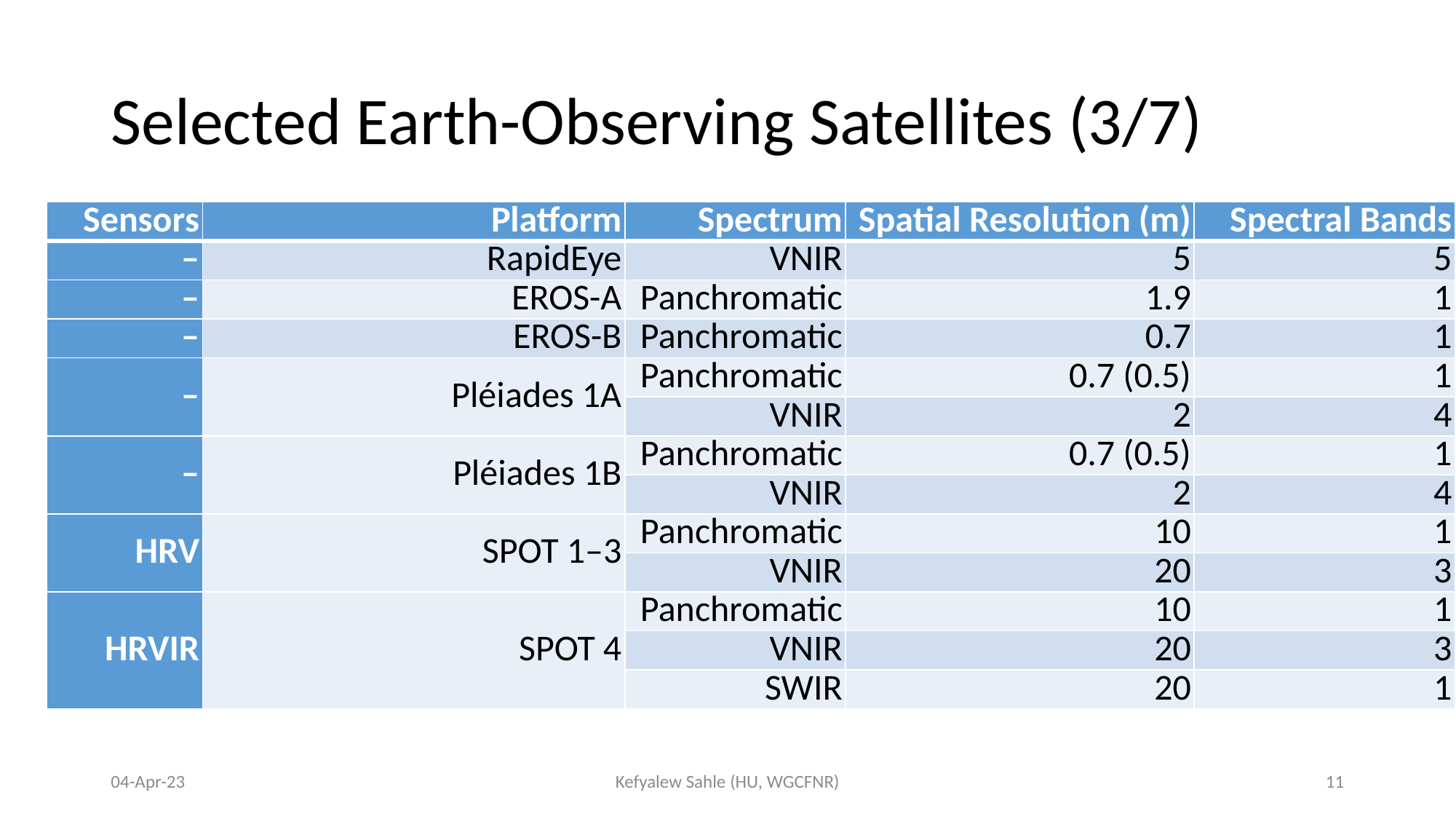

# Selected Earth-Observing Satellites (3/7)
| Sensors | Platform | Spectrum | Spatial Resolution (m) | Spectral Bands |
| --- | --- | --- | --- | --- |
| – | RapidEye | VNIR | 5 | 5 |
| – | EROS-A | Panchromatic | 1.9 | 1 |
| – | EROS-B | Panchromatic | 0.7 | 1 |
| – | Pléiades 1A | Panchromatic | 0.7 (0.5) | 1 |
|  |  | VNIR | 2 | 4 |
| – | Pléiades 1B | Panchromatic | 0.7 (0.5) | 1 |
|  |  | VNIR | 2 | 4 |
| HRV | SPOT 1–3 | Panchromatic | 10 | 1 |
|  |  | VNIR | 20 | 3 |
| HRVIR | SPOT 4 | Panchromatic | 10 | 1 |
|  |  | VNIR | 20 | 3 |
|  |  | SWIR | 20 | 1 |
04-Apr-23
Kefyalew Sahle (HU, WGCFNR)
11